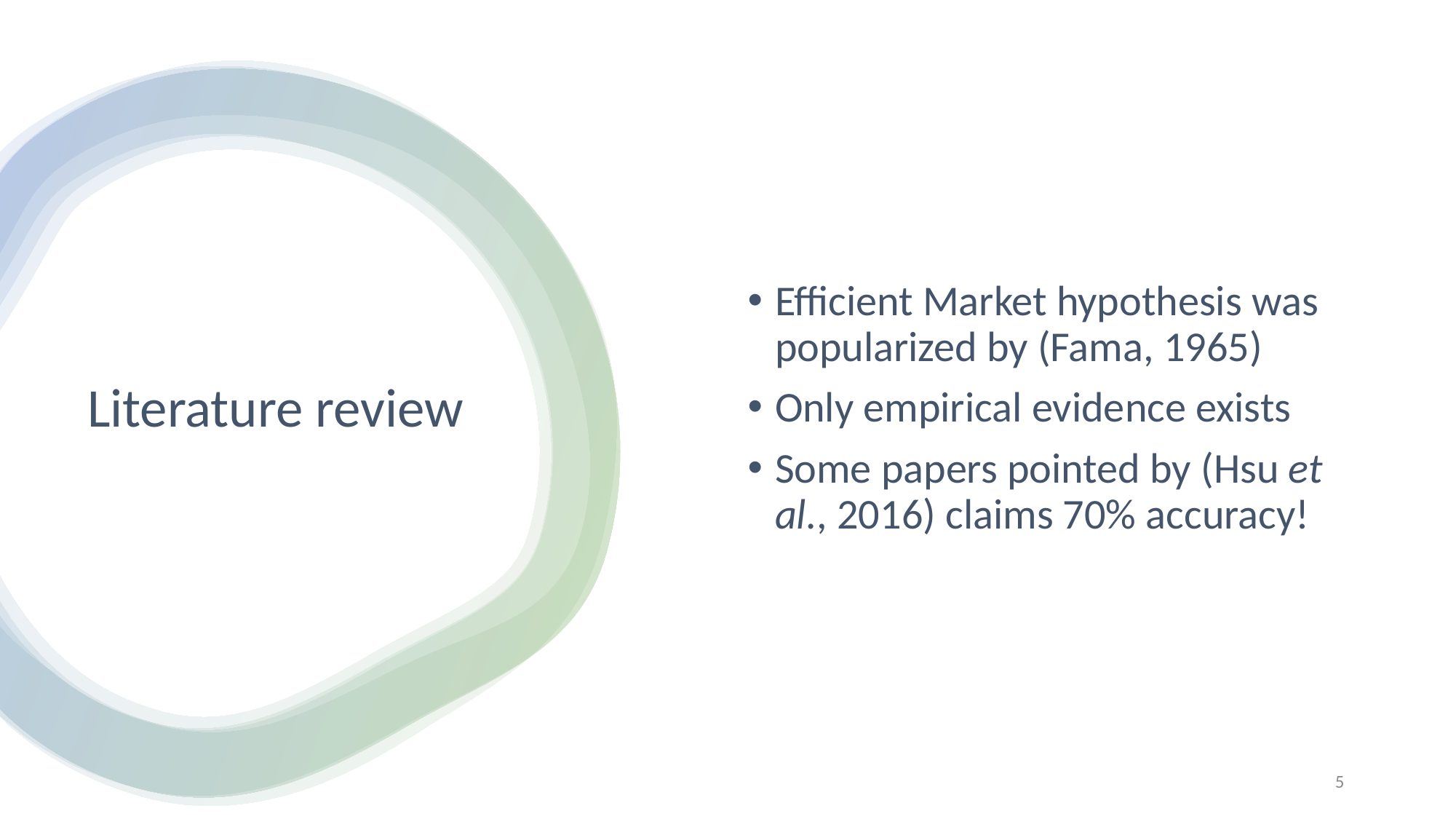

Efficient Market hypothesis was popularized by (Fama, 1965)
Only empirical evidence exists
Some papers pointed by (Hsu et al., 2016) claims 70% accuracy!
# Literature review
5